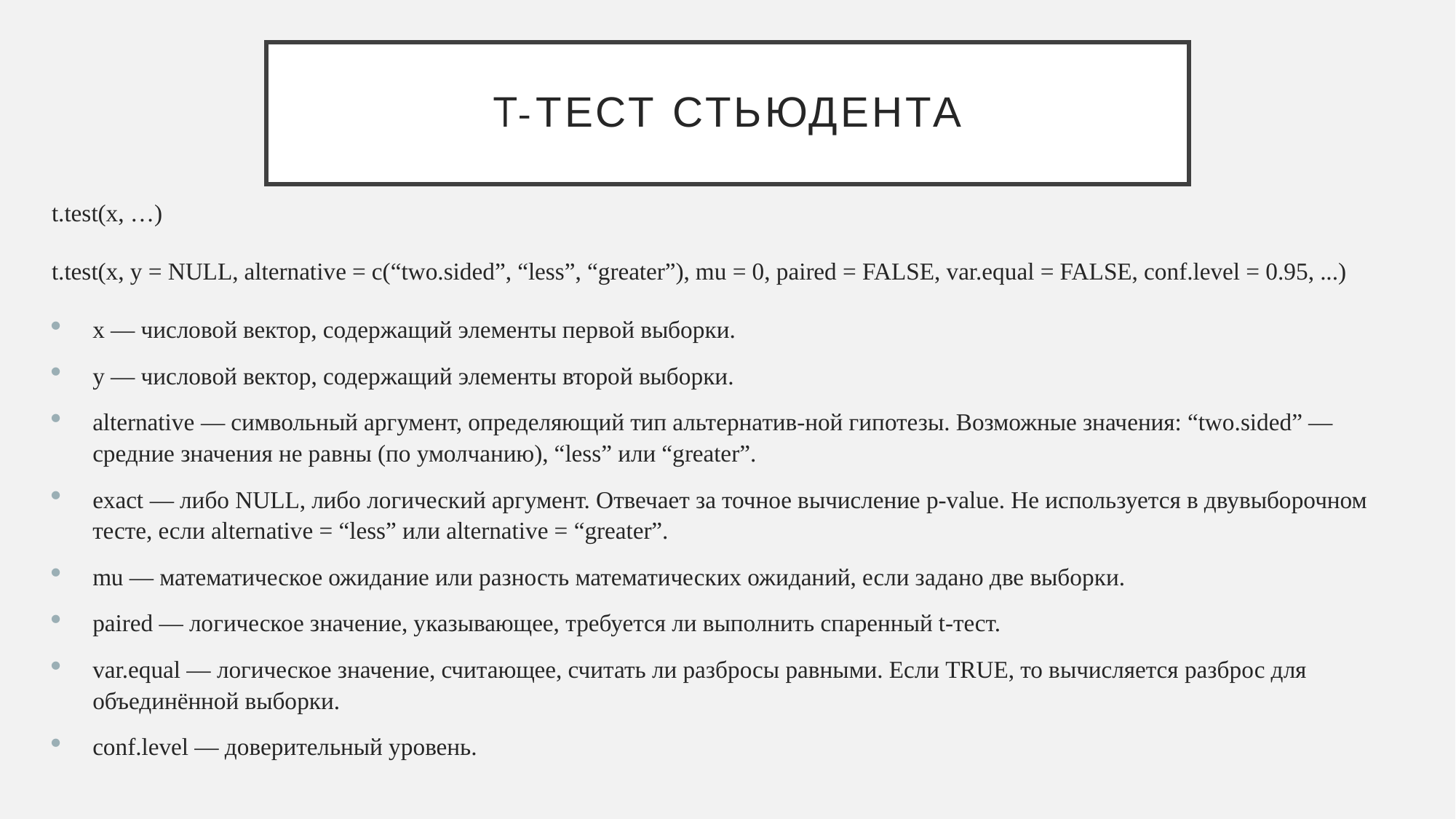

# t-тест Стьюдента
t.test(x, …)
t.test(x, y = NULL, alternative = c(“two.sided”, “less”, “greater”), mu = 0, paired = FALSE, var.equal = FALSE, conf.level = 0.95, ...)
x — числовой вектор, содержащий элементы первой выборки.
y — числовой вектор, содержащий элементы второй выборки.
alternative — символьный аргумент, определяющий тип альтернатив-ной гипотезы. Возможные значения: “two.sided” — средние значения не равны (по умолчанию), “less” или “greater”.
exact — либо NULL, либо логический аргумент. Отвечает за точное вычисление p-value. Не используется в двувыборочном тесте, если alternative = “less” или alternative = “greater”.
mu — математическое ожидание или разность математических ожиданий, если задано две выборки.
paired — логическое значение, указывающее, требуется ли выполнить спаренный t-тест.
var.equal — логическое значение, считающее, считать ли разбросы равными. Если TRUE, то вычисляется разброс для объединённой выборки.
conf.level — доверительный уровень.